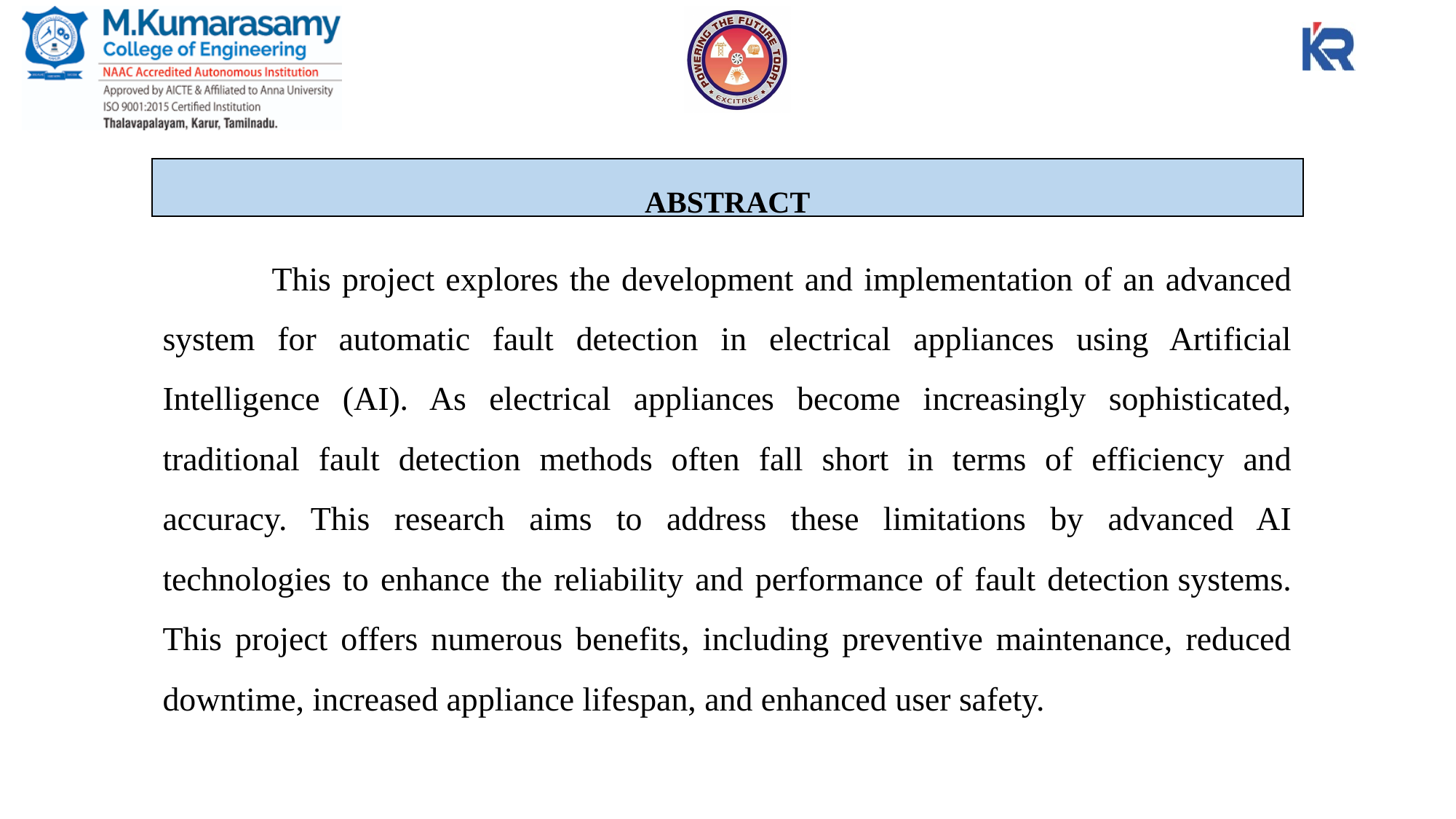

ABSTRACT
	This project explores the development and implementation of an advanced system for automatic fault detection in electrical appliances using Artificial Intelligence (AI). As electrical appliances become increasingly sophisticated, traditional fault detection methods often fall short in terms of efficiency and accuracy. This research aims to address these limitations by advanced AI technologies to enhance the reliability and performance of fault detection systems. This project offers numerous benefits, including preventive maintenance, reduced downtime, increased appliance lifespan, and enhanced user safety.